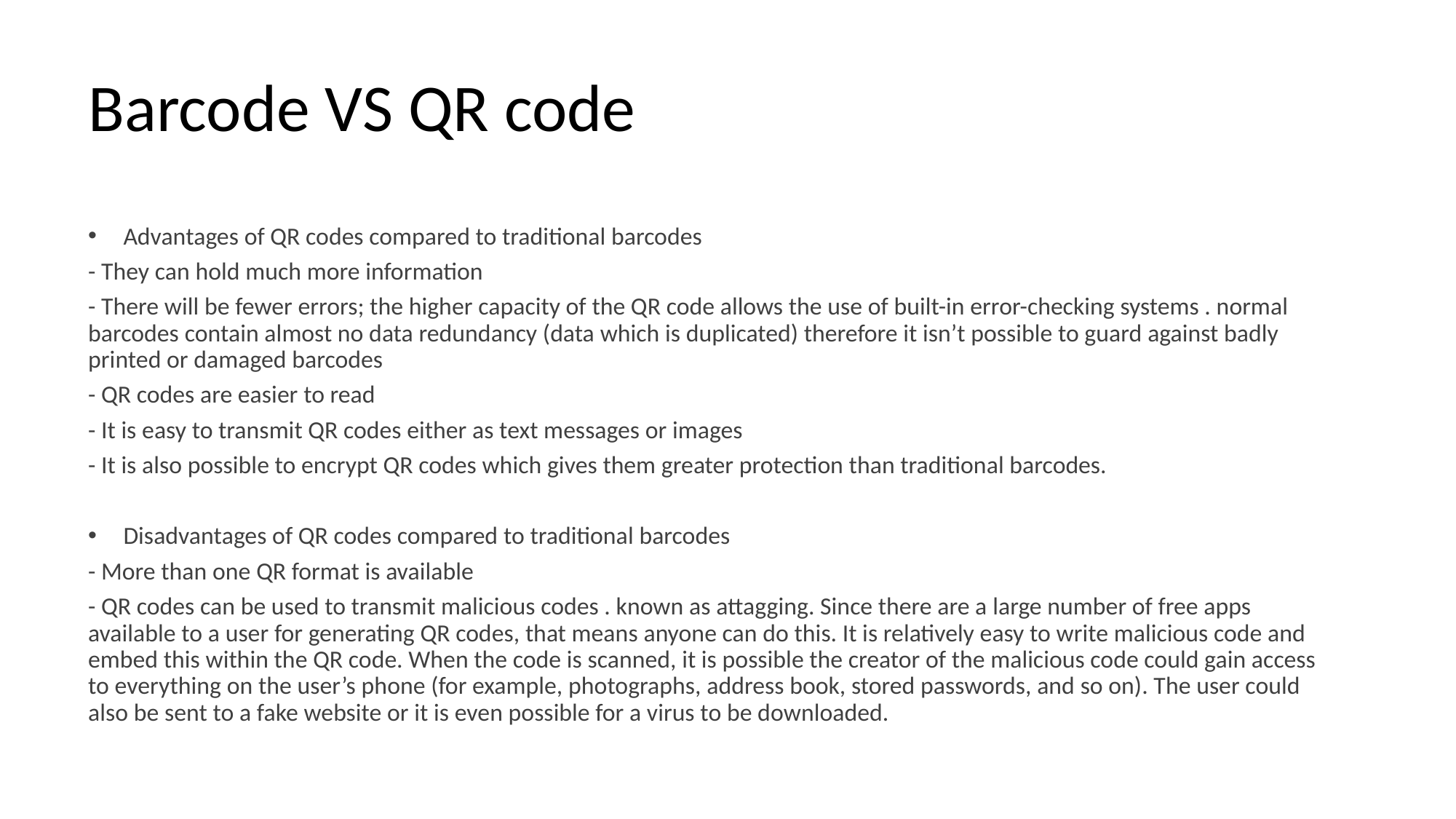

# Barcode VS QR code
Advantages of QR codes compared to traditional barcodes
- They can hold much more information
- There will be fewer errors; the higher capacity of the QR code allows the use of built-in error-checking systems . normal barcodes contain almost no data redundancy (data which is duplicated) therefore it isn’t possible to guard against badly printed or damaged barcodes
- QR codes are easier to read
- It is easy to transmit QR codes either as text messages or images
- It is also possible to encrypt QR codes which gives them greater protection than traditional barcodes.

Disadvantages of QR codes compared to traditional barcodes
- More than one QR format is available
- QR codes can be used to transmit malicious codes . known as attagging. Since there are a large number of free apps available to a user for generating QR codes, that means anyone can do this. It is relatively easy to write malicious code and embed this within the QR code. When the code is scanned, it is possible the creator of the malicious code could gain access to everything on the user’s phone (for example, photographs, address book, stored passwords, and so on). The user could also be sent to a fake website or it is even possible for a virus to be downloaded.